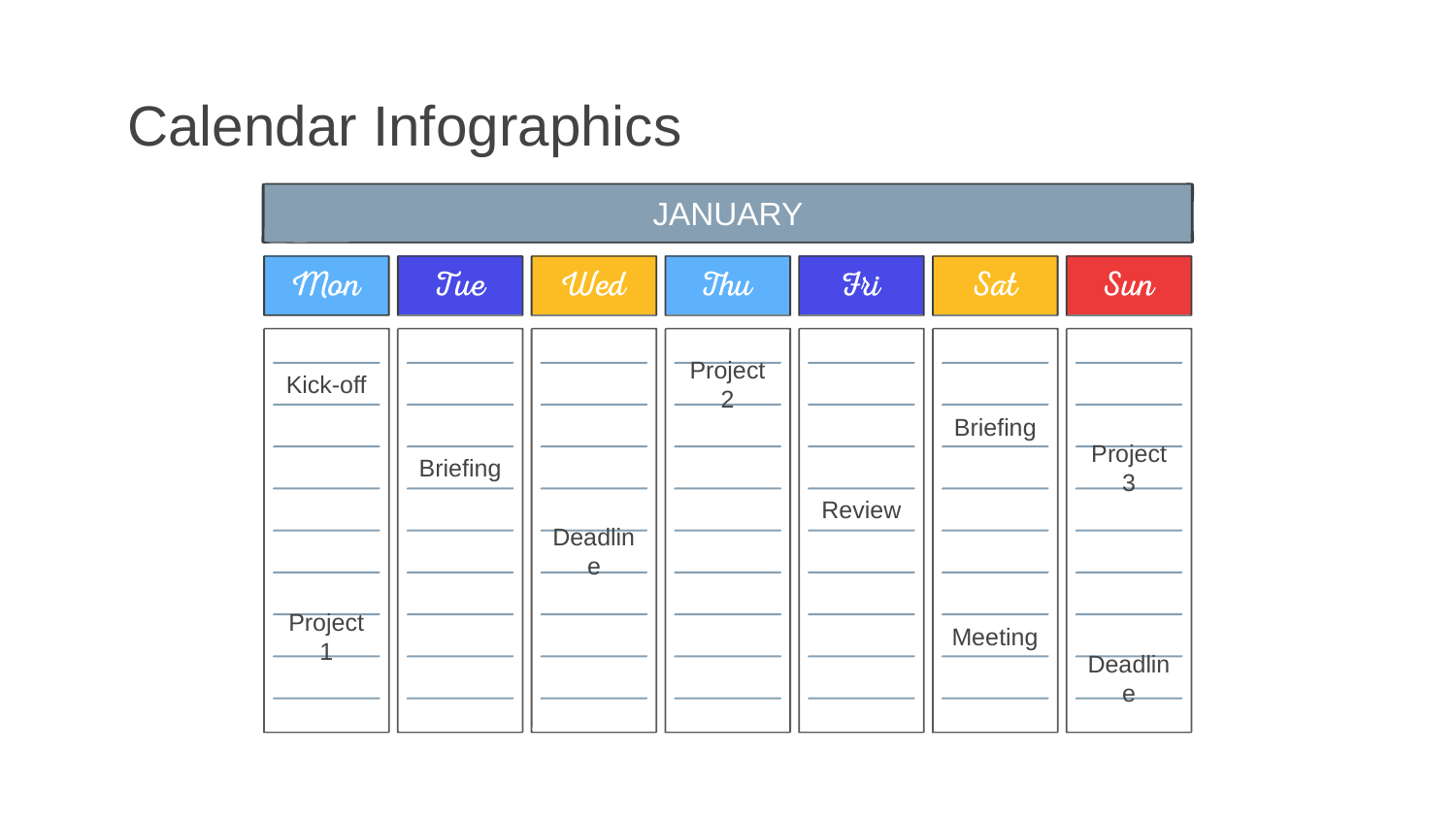

# Calendar Infographics

JANUARY

Kick-off
Project 2
Briefing
Briefing
Project 3
Review
Deadline
Project 1
Meeting
Deadline